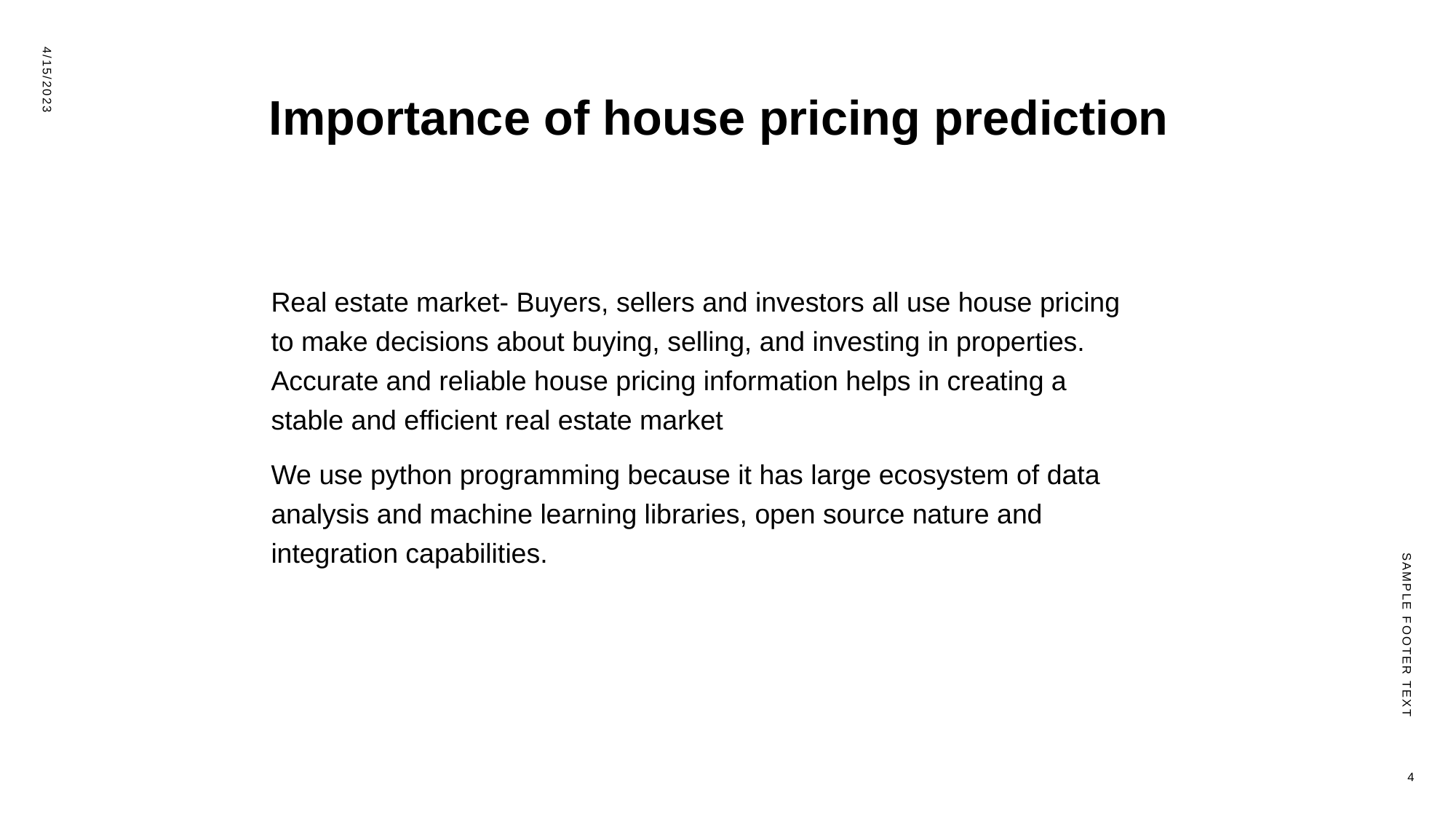

# Importance of house pricing prediction
4/15/2023
Real estate market- Buyers, sellers and investors all use house pricing to make decisions about buying, selling, and investing in properties. Accurate and reliable house pricing information helps in creating a stable and efficient real estate market
We use python programming because it has large ecosystem of data analysis and machine learning libraries, open source nature and integration capabilities.
Sample Footer Text
4